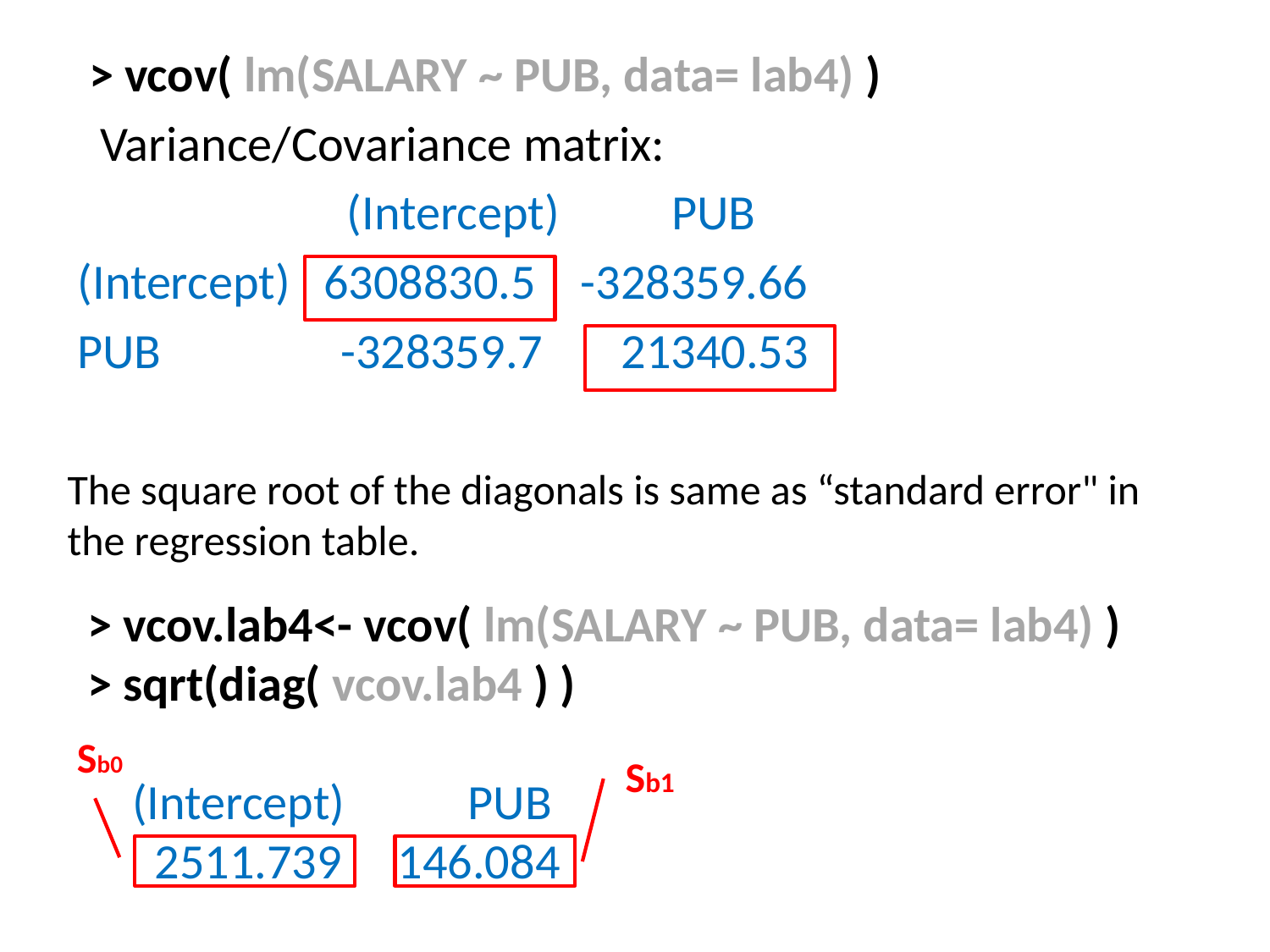

> vcov( lm(SALARY ~ PUB, data= lab4) )
  Variance/Covariance matrix:
                        (Intercept)          PUB
(Intercept)   6308830.5    -328359.66
PUB                -328359.7       21340.53

The square root of the diagonals is same as “standard error" in the regression table.
> vcov.lab4<- vcov( lm(SALARY ~ PUB, data= lab4) )
> sqrt(diag( vcov.lab4 ) )

    (Intercept)           PUB
      2511.739     146.084
Sb0
Sb1